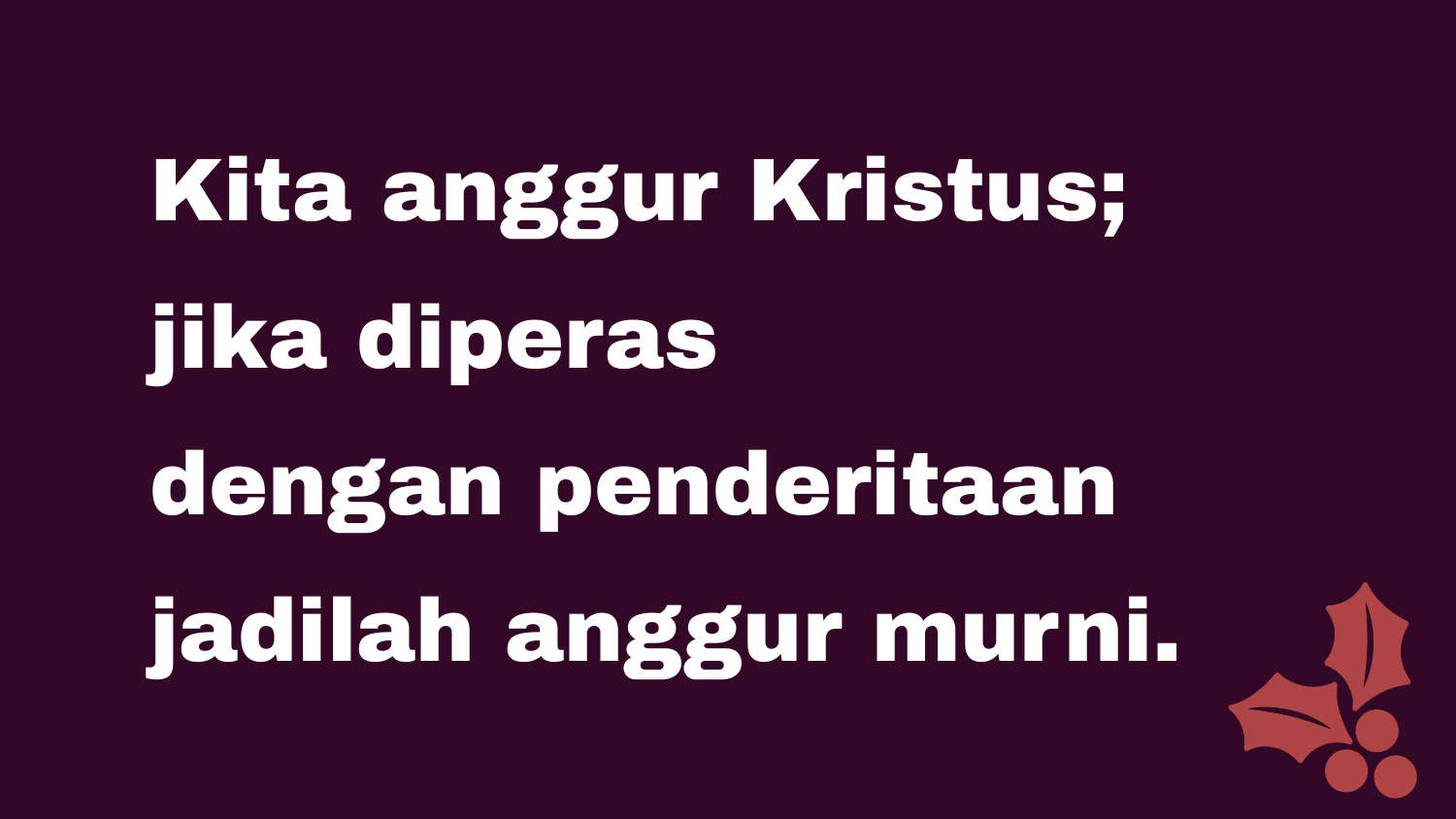

Kita anggur Kristus;
jika diperas
dengan penderitaan
jadilah anggur murni.